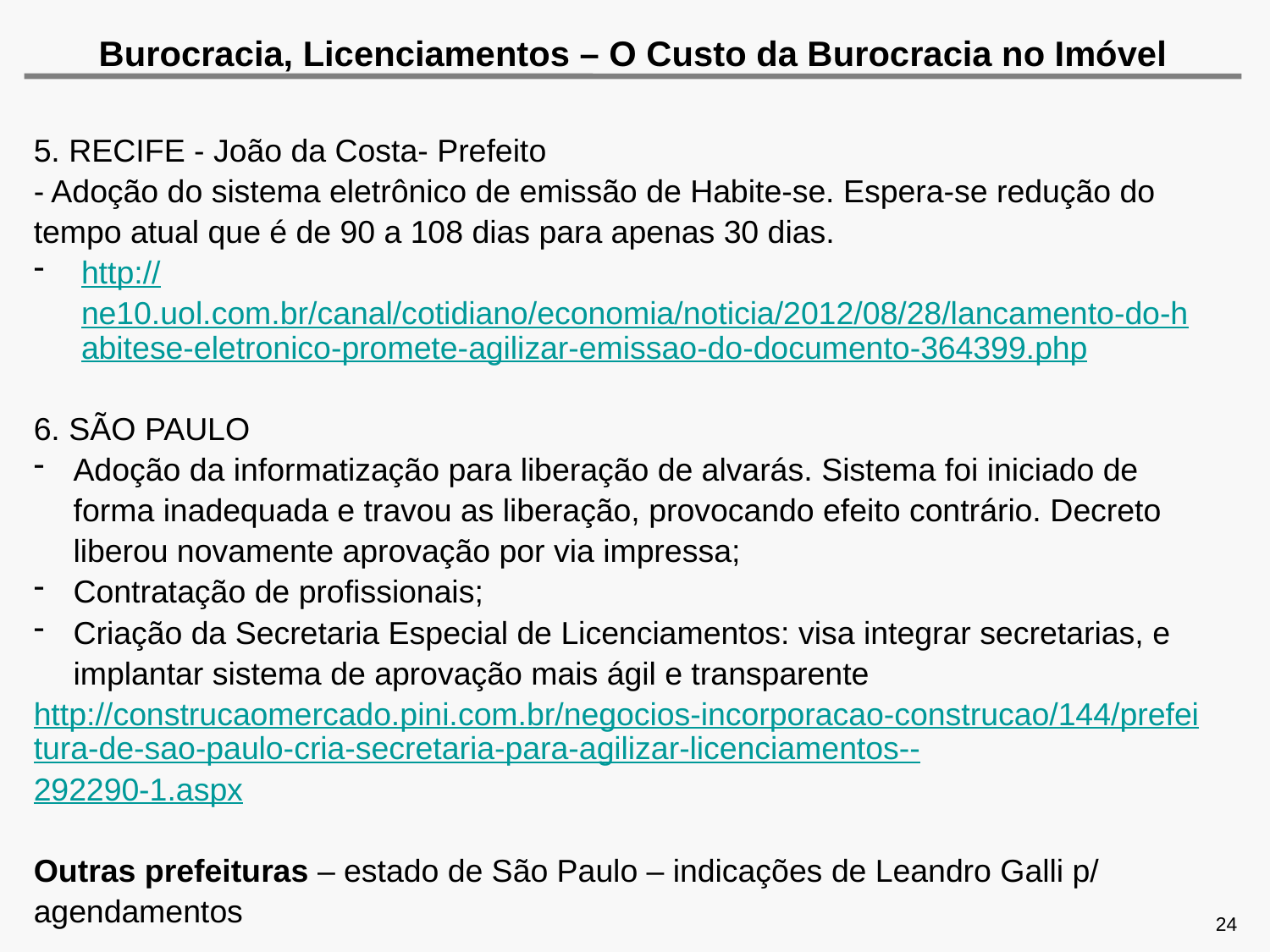

Burocracia, Licenciamentos – O Custo da Burocracia no Imóvel

5. RECIFE - João da Costa- Prefeito
- Adoção do sistema eletrônico de emissão de Habite-se. Espera-se redução do tempo atual que é de 90 a 108 dias para apenas 30 dias.
http://ne10.uol.com.br/canal/cotidiano/economia/noticia/2012/08/28/lancamento-do-habitese-eletronico-promete-agilizar-emissao-do-documento-364399.php

6. SÃO PAULO
Adoção da informatização para liberação de alvarás. Sistema foi iniciado de forma inadequada e travou as liberação, provocando efeito contrário. Decreto liberou novamente aprovação por via impressa;
Contratação de profissionais;
Criação da Secretaria Especial de Licenciamentos: visa integrar secretarias, e implantar sistema de aprovação mais ágil e transparente
http://construcaomercado.pini.com.br/negocios-incorporacao-construcao/144/prefeitura-de-sao-paulo-cria-secretaria-para-agilizar-licenciamentos--292290-1.aspx

Outras prefeituras – estado de São Paulo – indicações de Leandro Galli p/ agendamentos
24